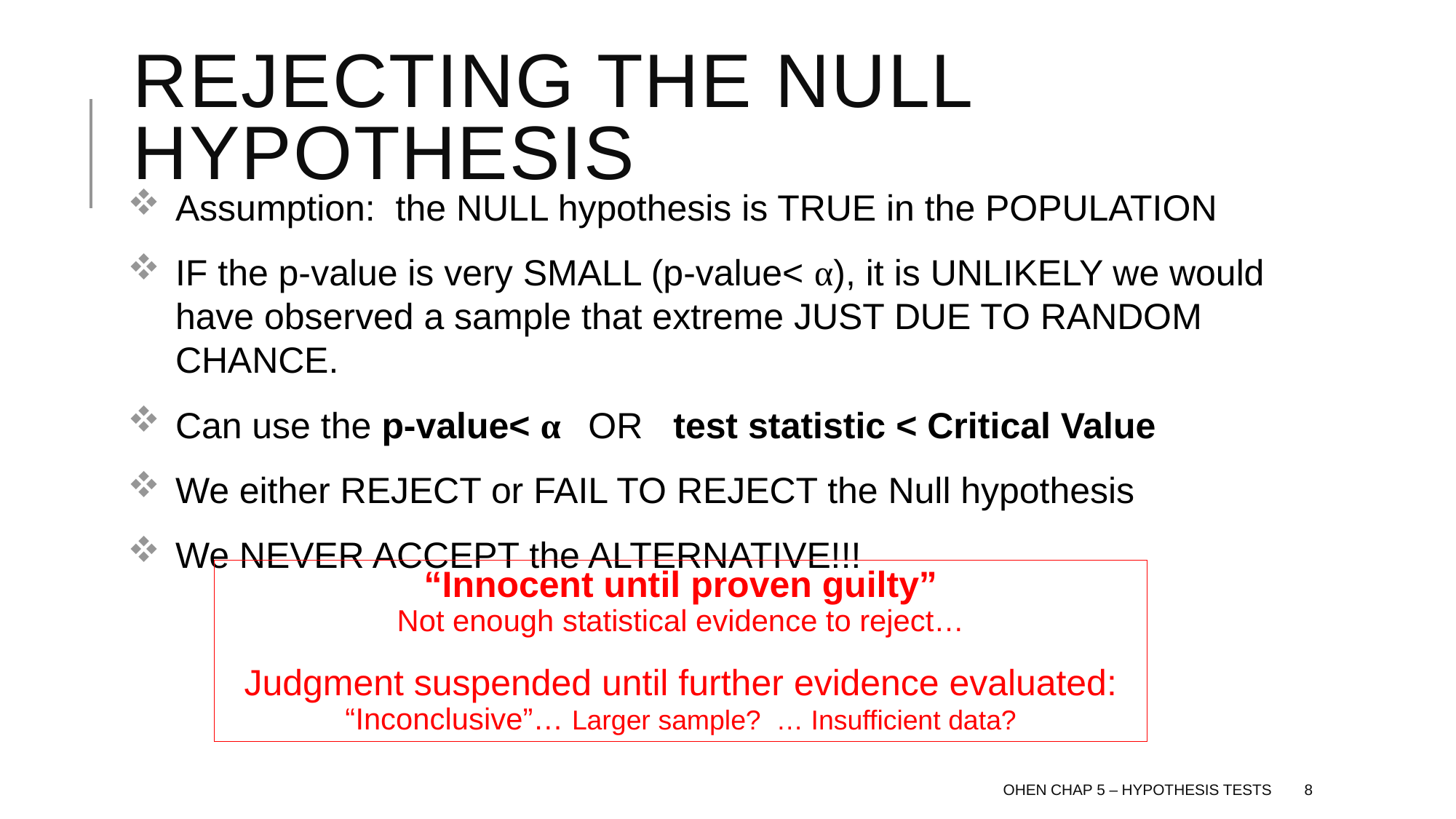

# Rejecting the Null Hypothesis
Assumption:  the NULL hypothesis is TRUE in the POPULATION
IF the p-value is very SMALL (p-value< α), it is UNLIKELY we would have observed a sample that extreme JUST DUE TO RANDOM CHANCE.
Can use the p-value< α   OR   test statistic < Critical Value
We either REJECT or FAIL TO REJECT the Null hypothesis
We NEVER ACCEPT the ALTERNATIVE!!!
“Innocent until proven guilty”
Not enough statistical evidence to reject…

Judgment suspended until further evidence evaluated:
“Inconclusive”… Larger sample?  … Insufficient data?
ohen Chap 5 – Hypothesis tests
8